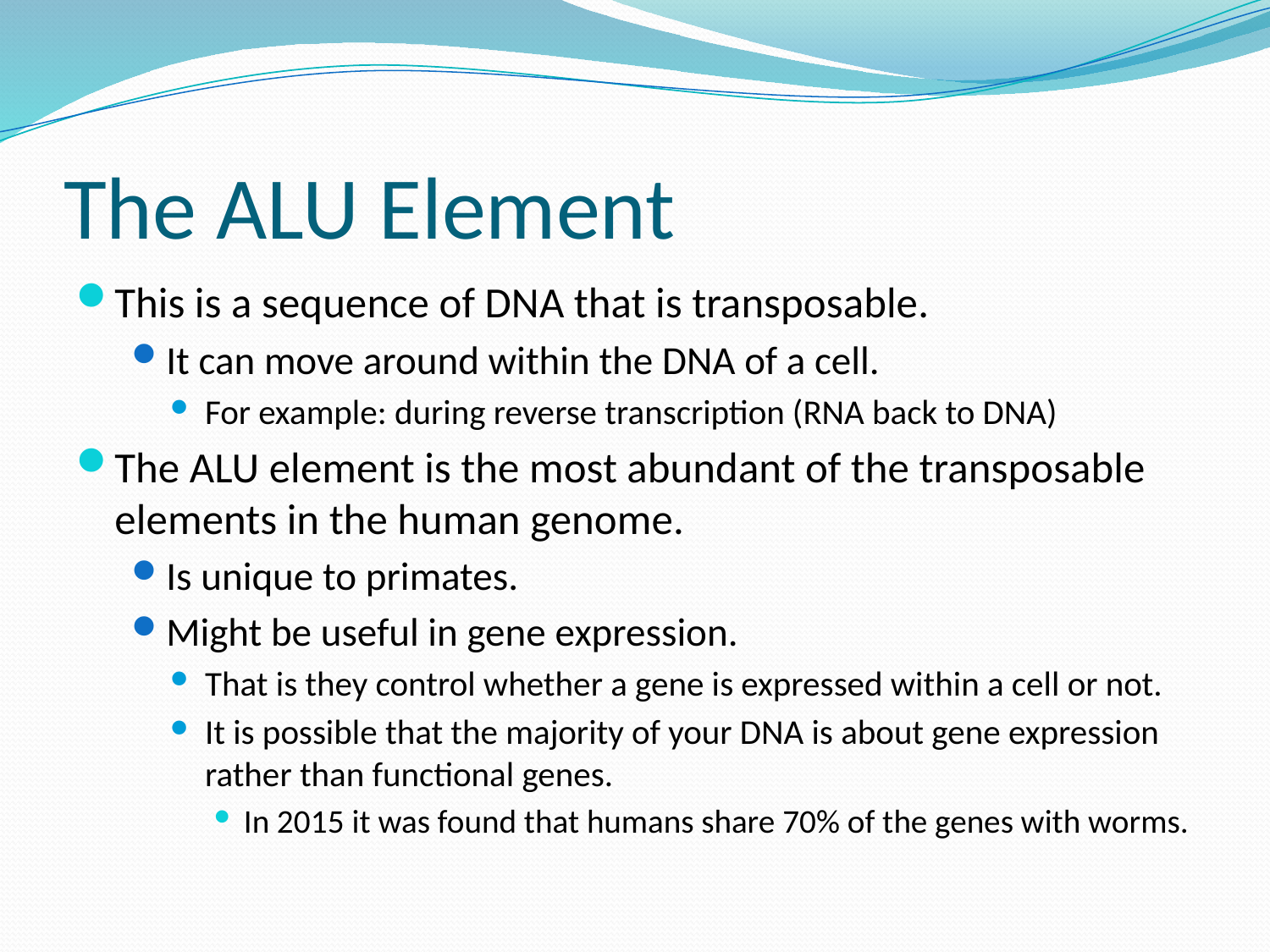

# The ALU Element
This is a sequence of DNA that is transposable.
It can move around within the DNA of a cell.
For example: during reverse transcription (RNA back to DNA)
The ALU element is the most abundant of the transposable elements in the human genome.
Is unique to primates.
Might be useful in gene expression.
That is they control whether a gene is expressed within a cell or not.
It is possible that the majority of your DNA is about gene expression rather than functional genes.
In 2015 it was found that humans share 70% of the genes with worms.